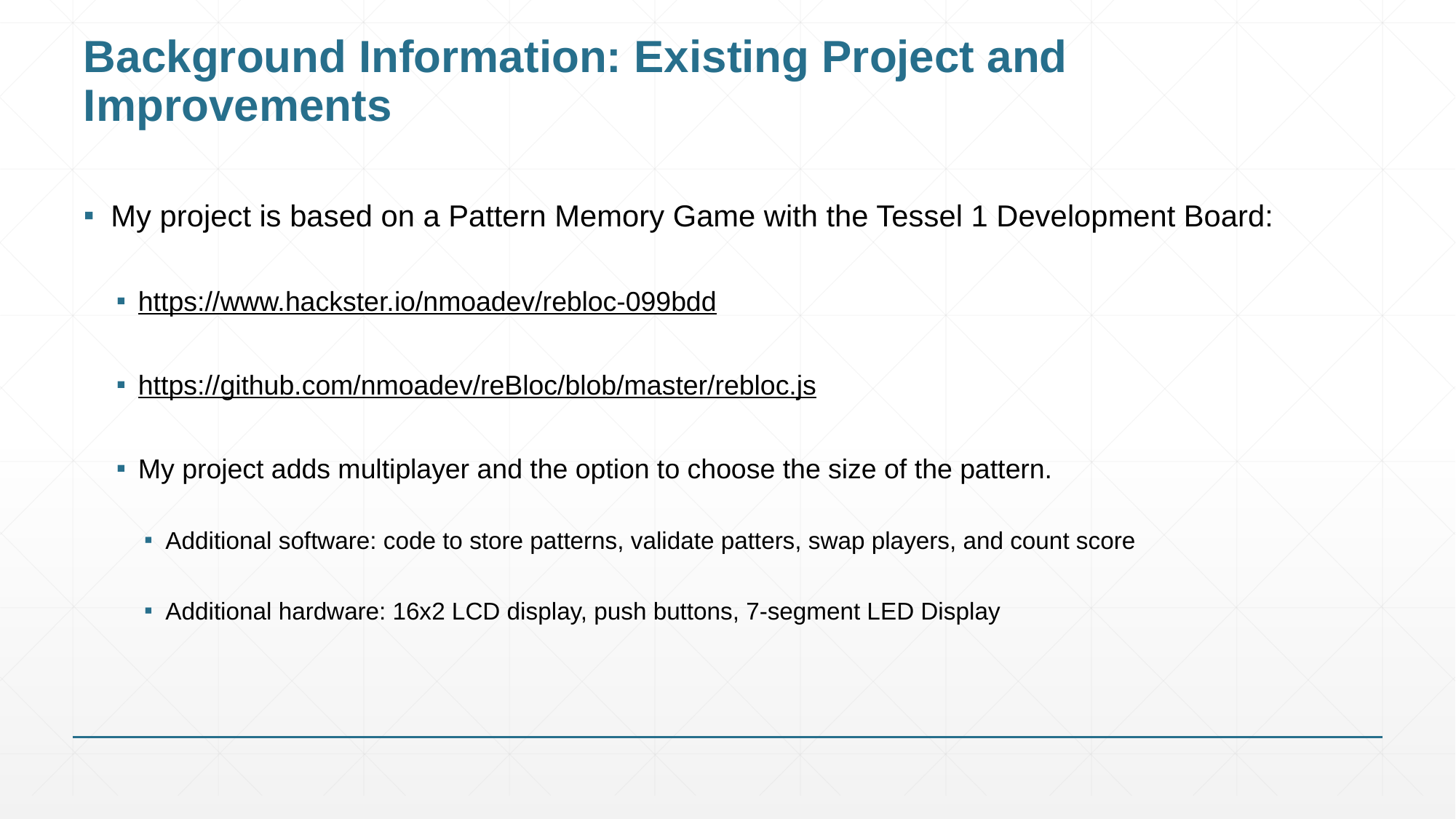

# Background Information: Existing Project and Improvements
My project is based on a Pattern Memory Game with the Tessel 1 Development Board:
https://www.hackster.io/nmoadev/rebloc-099bdd
https://github.com/nmoadev/reBloc/blob/master/rebloc.js
My project adds multiplayer and the option to choose the size of the pattern.
Additional software: code to store patterns, validate patters, swap players, and count score
Additional hardware: 16x2 LCD display, push buttons, 7-segment LED Display